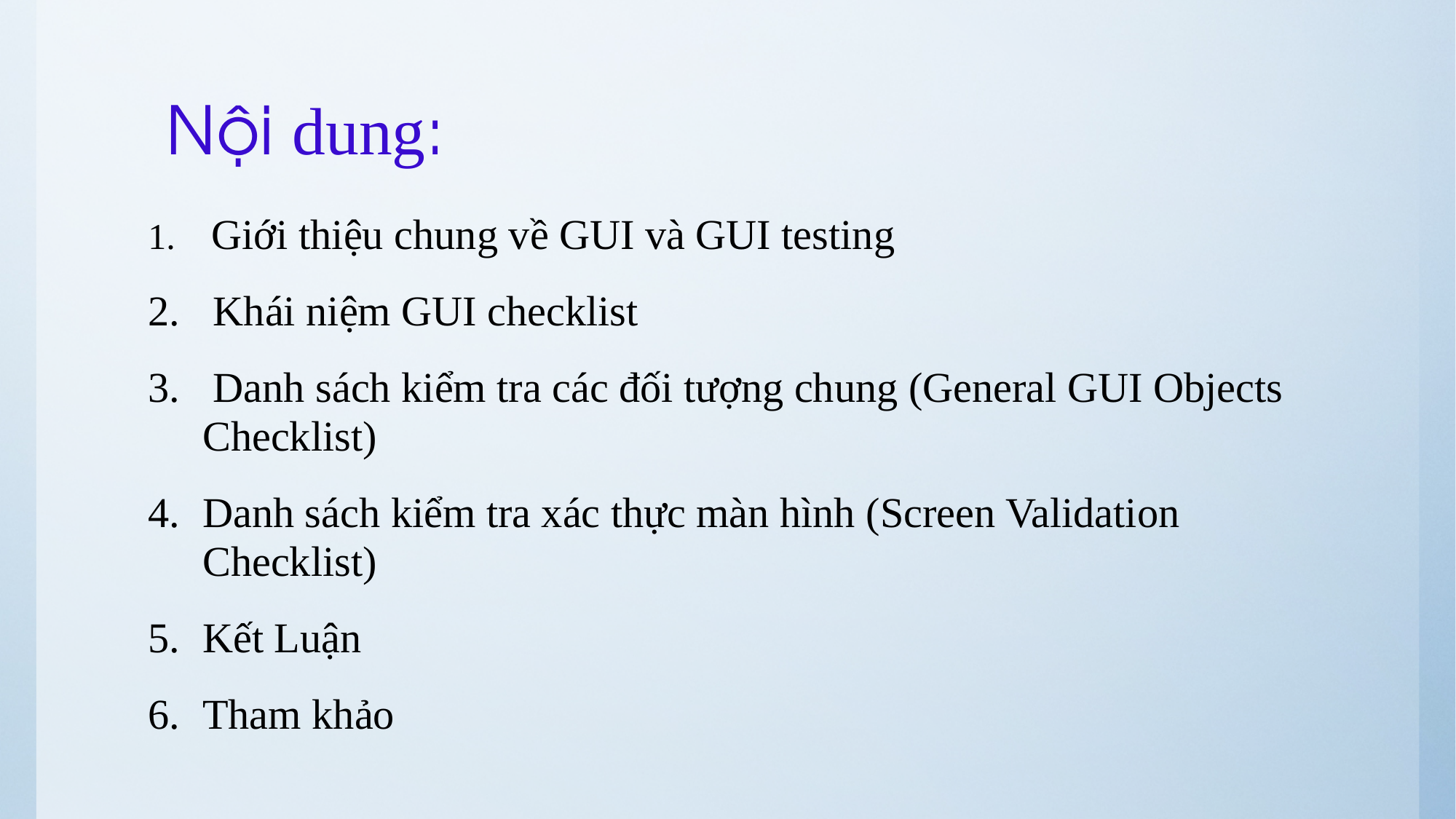

# Nội dung:
 Giới thiệu chung về GUI và GUI testing
 Khái niệm GUI checklist
 Danh sách kiểm tra các đối tượng chung (General GUI Objects Checklist)
Danh sách kiểm tra xác thực màn hình (Screen Validation Checklist)
Kết Luận
Tham khảo